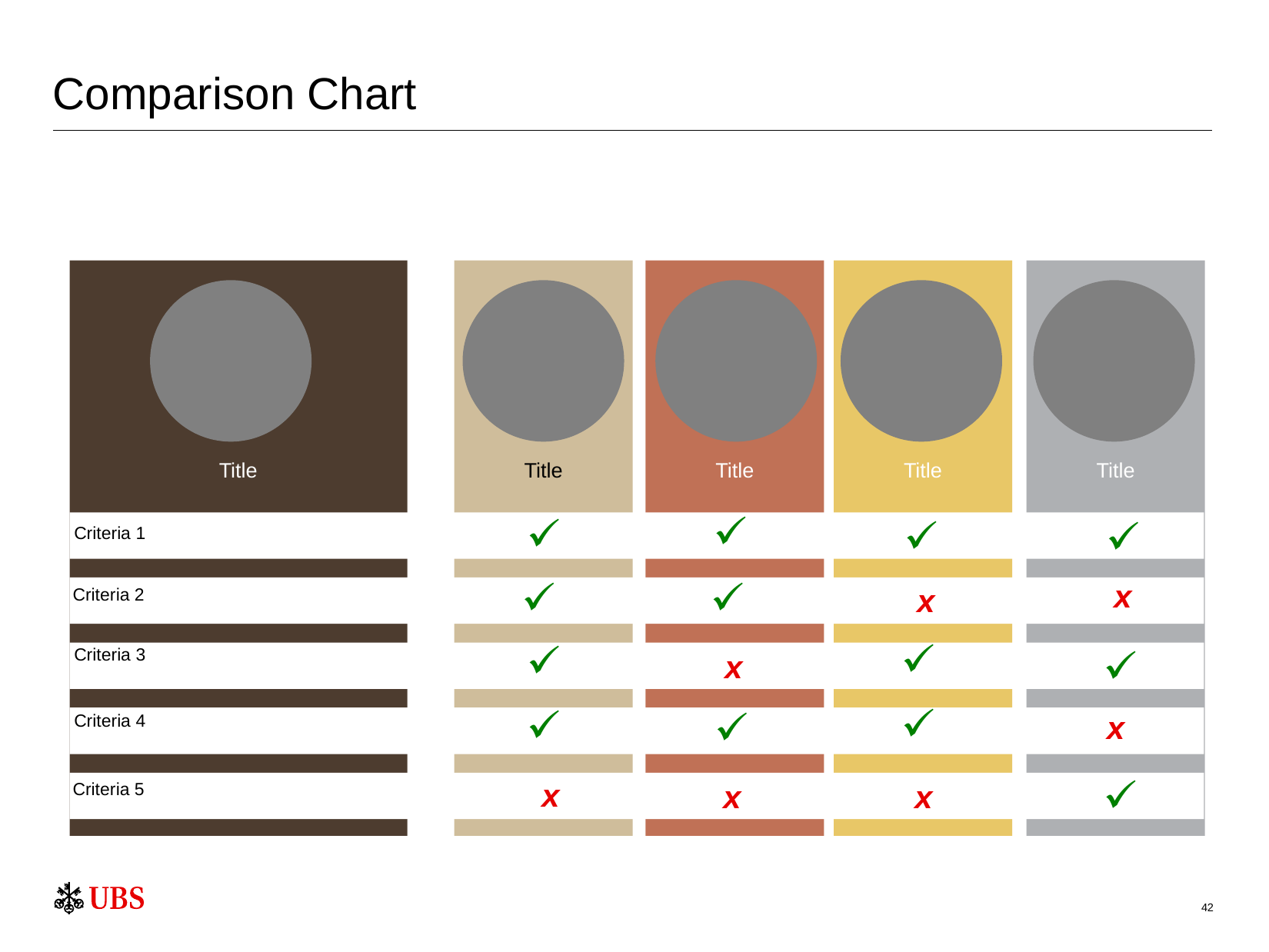

# Comparison Chart

Title
Title
Title
Title
Title

Criteria 1

x
x
Criteria 2

Criteria 3
x

x
Criteria 4

x
x
x
Criteria 5